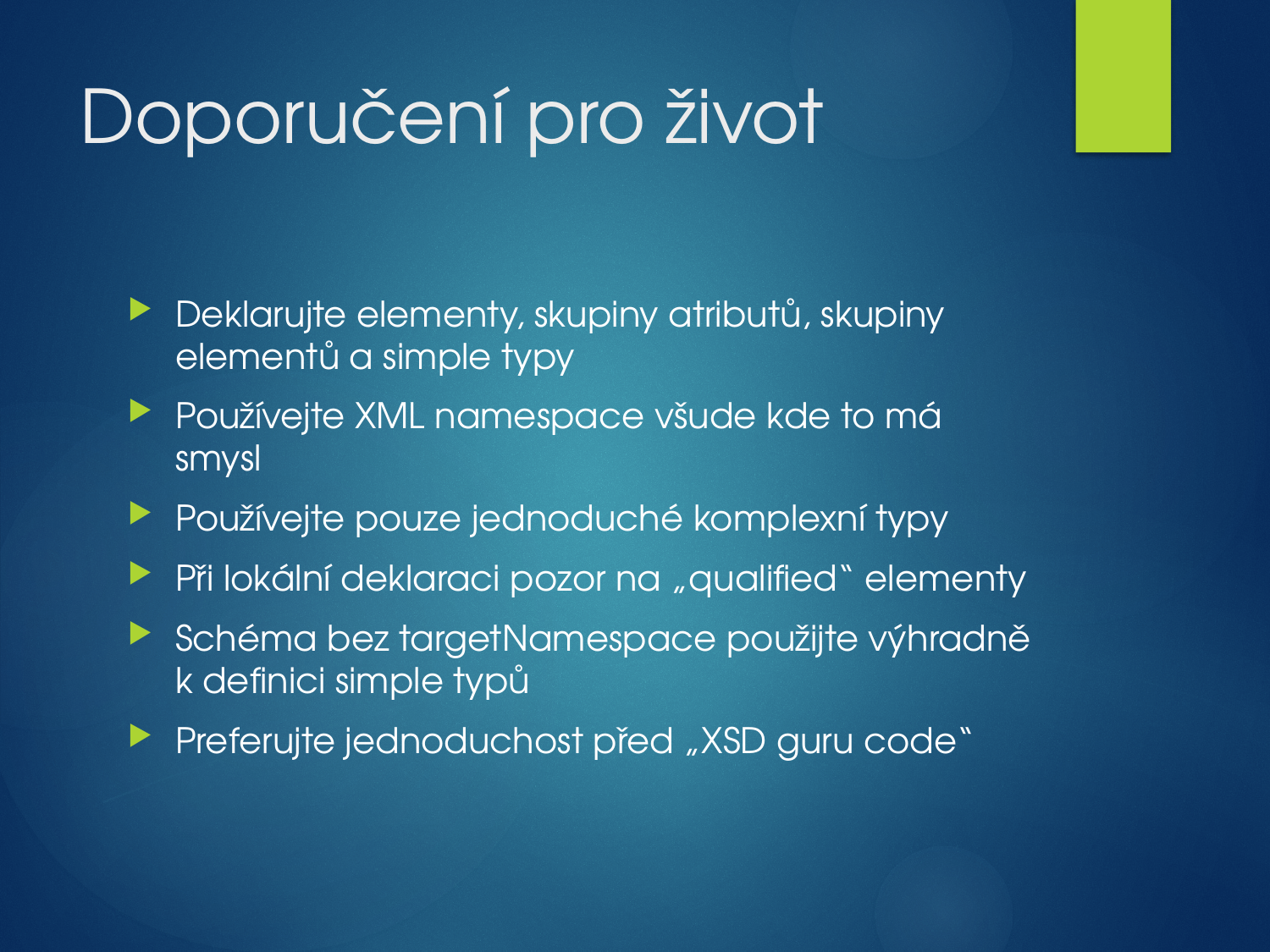

# Doporučení pro život
Deklarujte elementy, skupiny atributů, skupiny elementů a simple typy
Používejte XML namespace všude kde to má smysl
Používejte pouze jednoduché komplexní typy
Při lokální deklaraci pozor na „qualified“ elementy
Schéma bez targetNamespace použijte výhradně k definici simple typů
Preferujte jednoduchost před „XSD guru code“